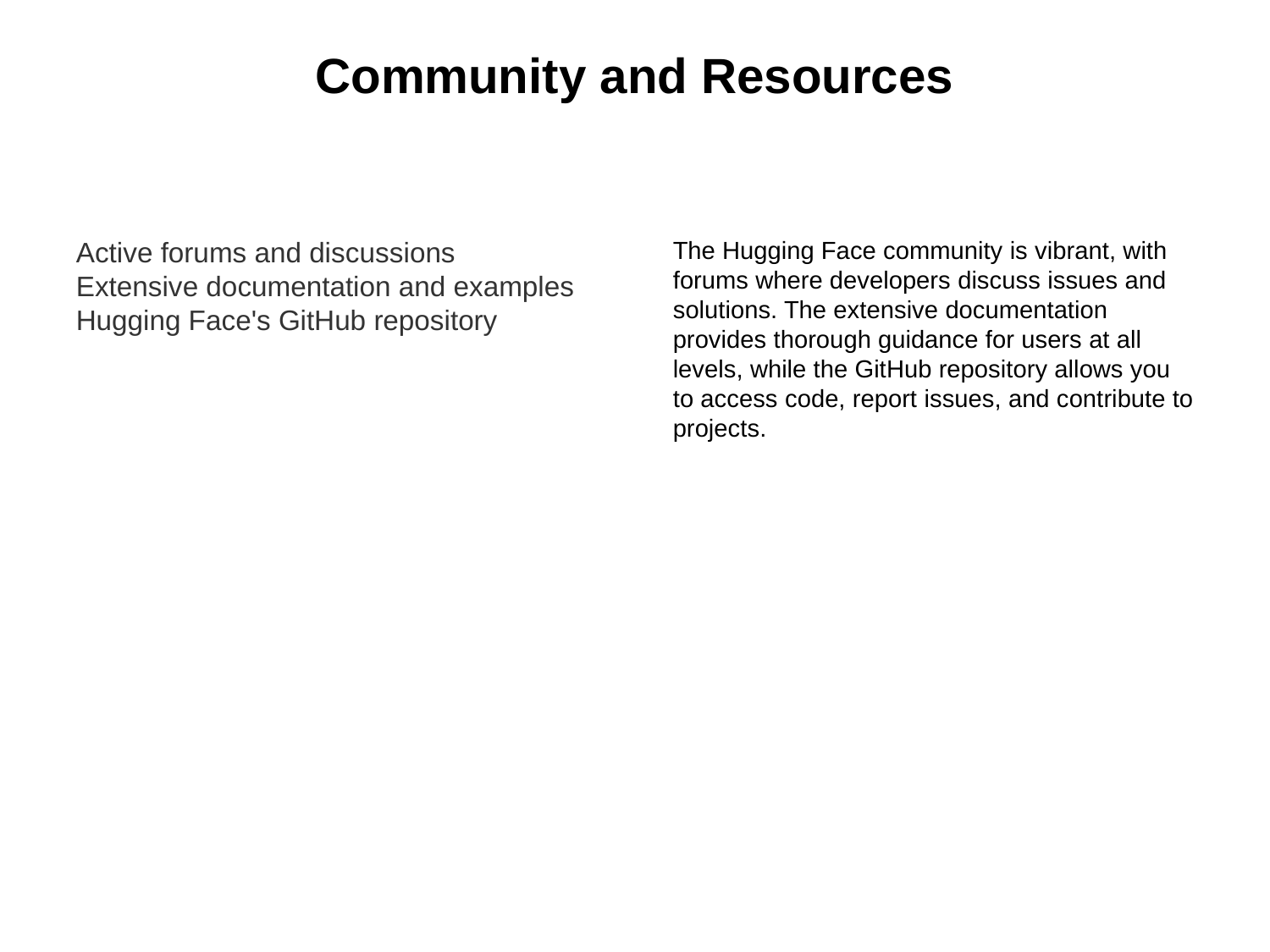

Community and Resources
Active forums and discussions
Extensive documentation and examples
Hugging Face's GitHub repository
The Hugging Face community is vibrant, with forums where developers discuss issues and solutions. The extensive documentation provides thorough guidance for users at all levels, while the GitHub repository allows you to access code, report issues, and contribute to projects.